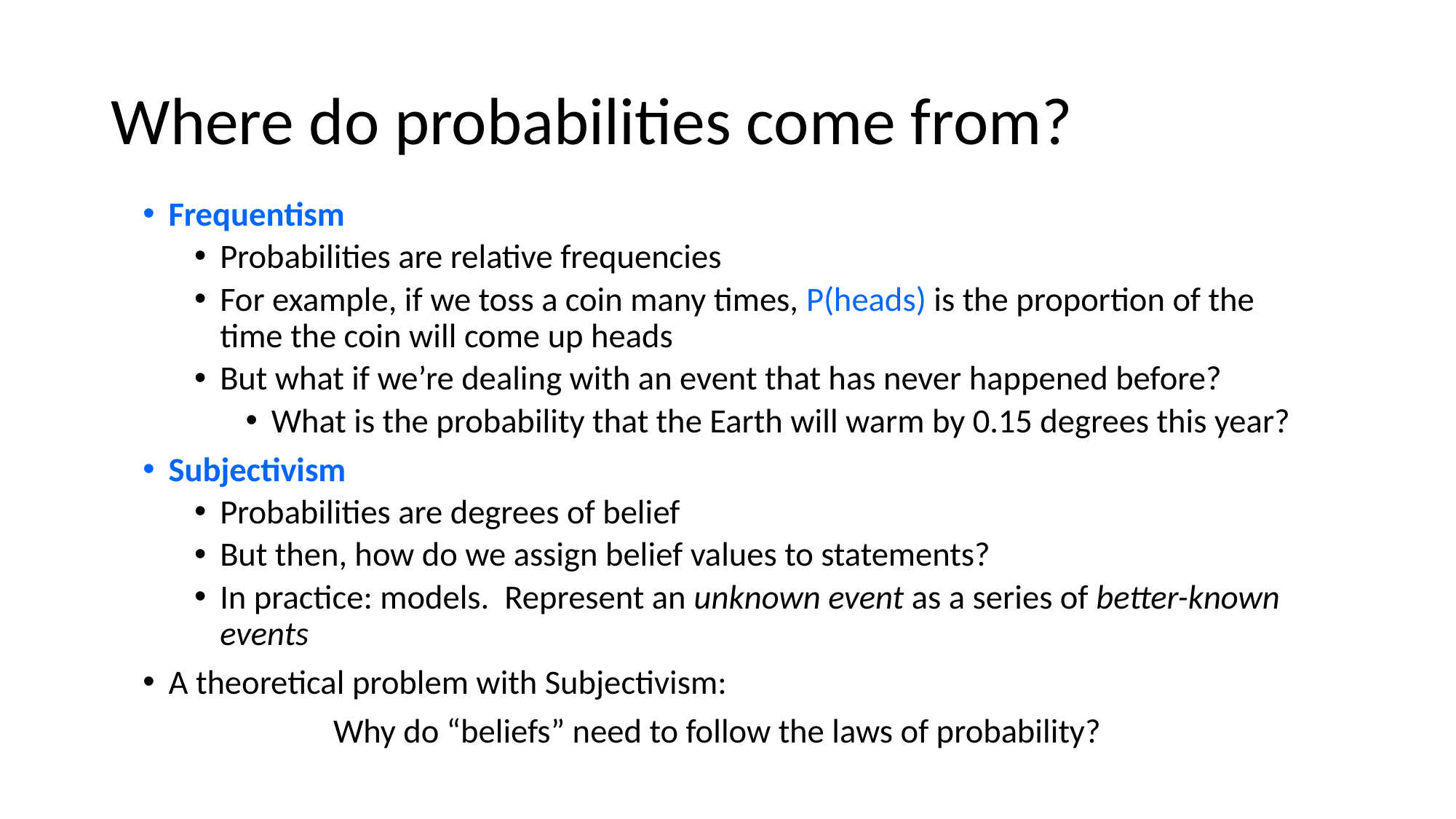

# Where do probabilities come from?
Frequentism
Probabilities are relative frequencies
For example, if we toss a coin many times, P(heads) is the proportion of the time the coin will come up heads
But what if we’re dealing with an event that has never happened before?
What is the probability that the Earth will warm by 0.15 degrees this year?
Subjectivism
Probabilities are degrees of belief
But then, how do we assign belief values to statements?
In practice: models.  Represent an unknown event as a series of better-known events
A theoretical problem with Subjectivism:
Why do “beliefs” need to follow the laws of probability?